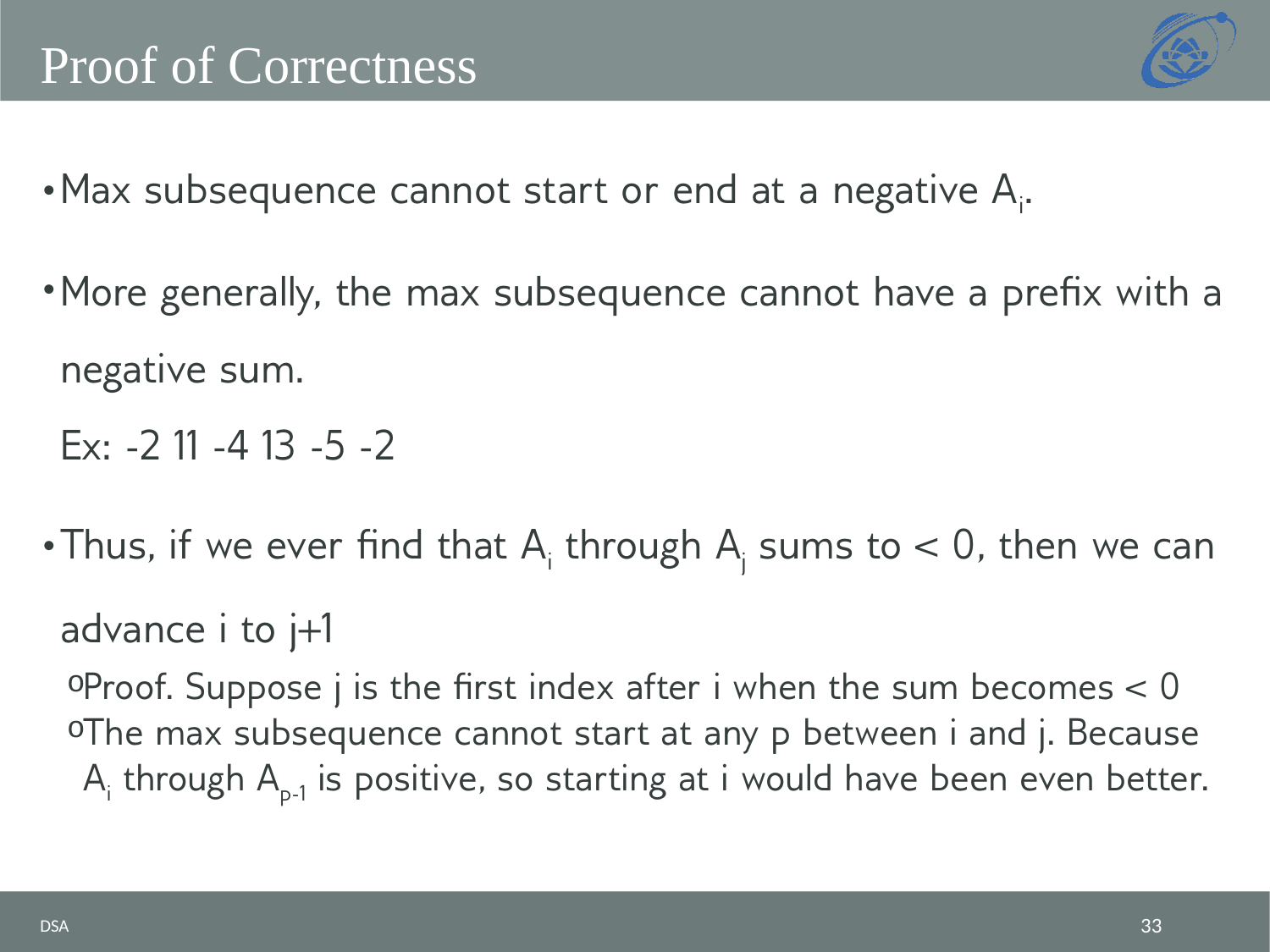

# Proof of Correctness
Max subsequence cannot start or end at a negative Ai.
More generally, the max subsequence cannot have a prefix with a negative sum.
Ex: -2 11 -4 13 -5 -2
Thus, if we ever find that Ai through Aj sums to < 0, then we can advance i to j+1
Proof. Suppose j is the first index after i when the sum becomes < 0
The max subsequence cannot start at any p between i and j. Because Ai through Ap-1 is positive, so starting at i would have been even better.
DSA
33